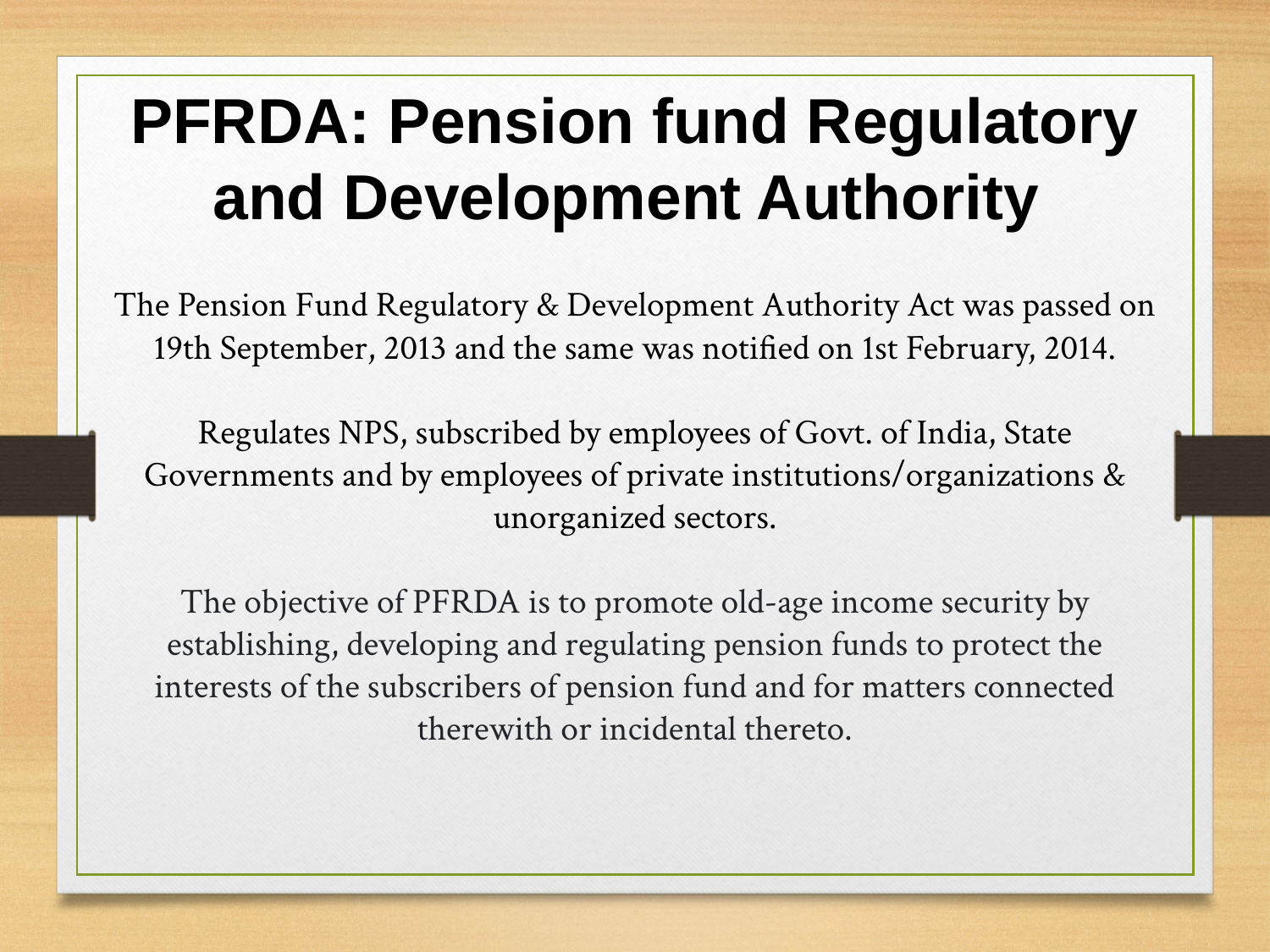

PFRDA: Pension fund Regulatory and Development Authority
The Pension Fund Regulatory & Development Authority Act was passed on 19th September, 2013 and the same was notified on 1st February, 2014.

Regulates NPS, subscribed by employees of Govt. of India, State Governments and by employees of private institutions/organizations & unorganized sectors.

The objective of PFRDA is to promote old-age income security by establishing, developing and regulating pension funds to protect the interests of the subscribers of pension fund and for matters connected therewith or incidental thereto.